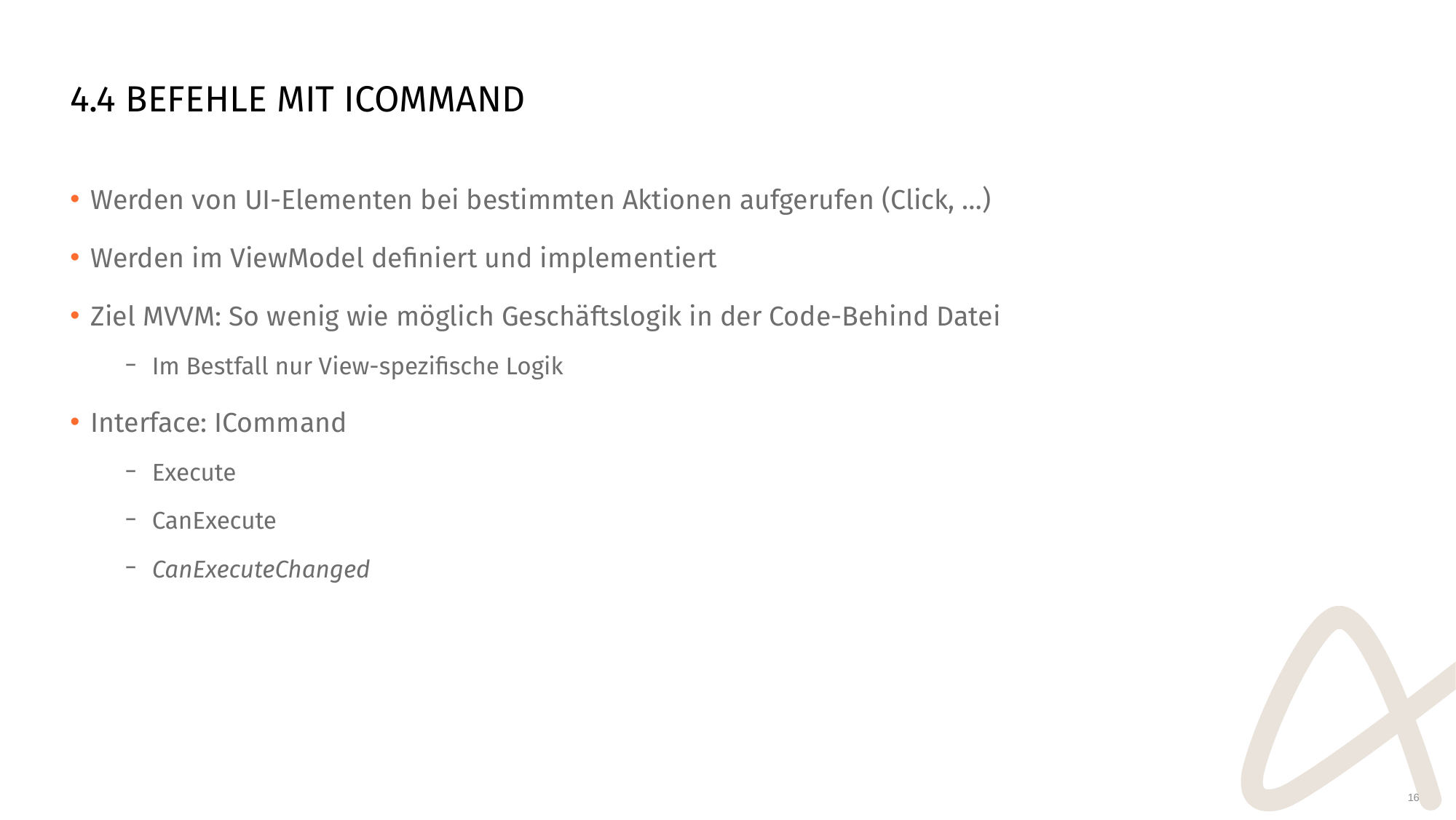

# 4.4 Befehle mit ICommand
Werden von UI-Elementen bei bestimmten Aktionen aufgerufen (Click, …)
Werden im ViewModel definiert und implementiert
Ziel MVVM: So wenig wie möglich Geschäftslogik in der Code-Behind Datei
Im Bestfall nur View-spezifische Logik
Interface: ICommand
Execute
CanExecute
CanExecuteChanged
16